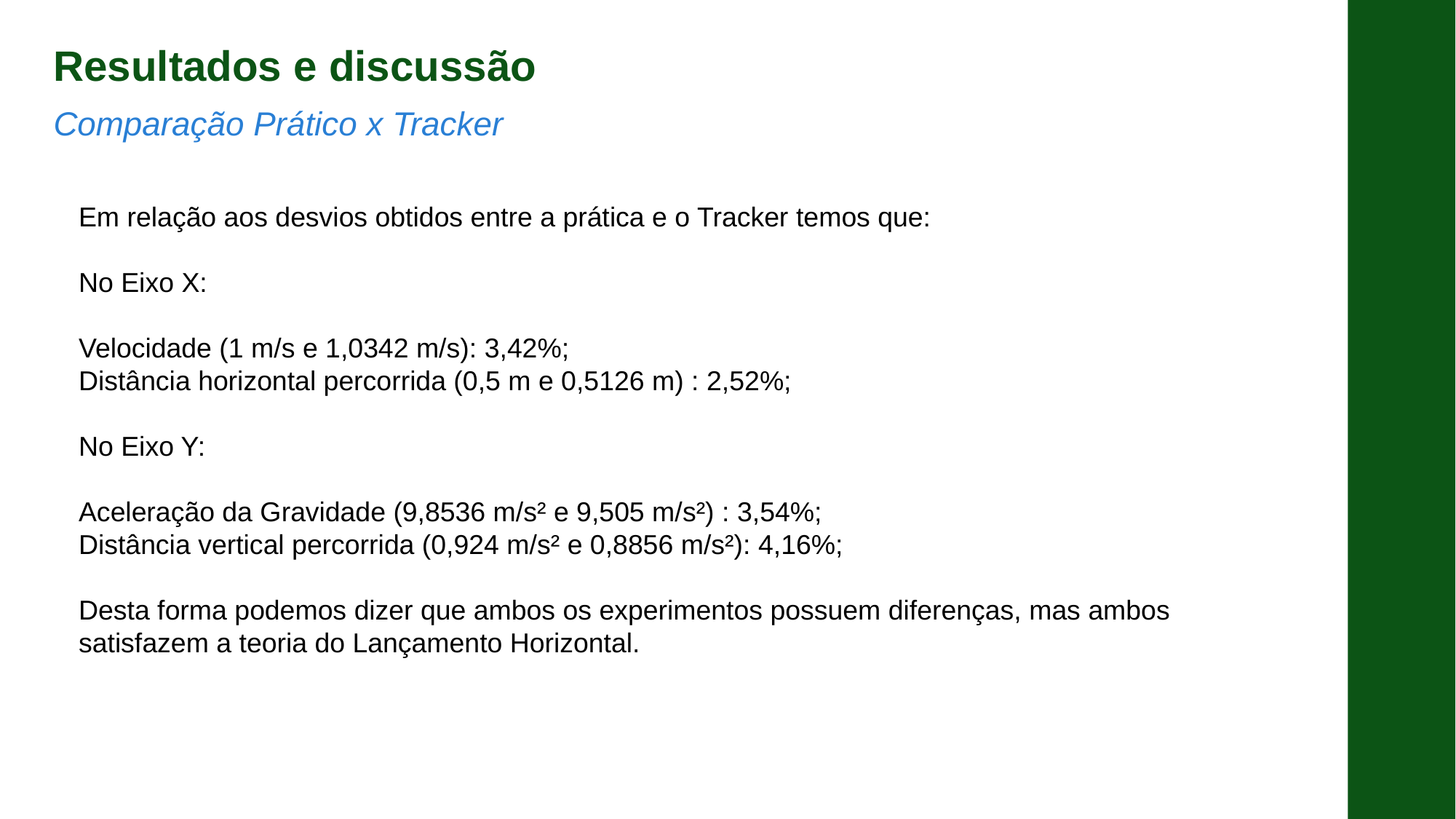

Resultados e discussão

Comparação Prático x Tracker
Em relação aos desvios obtidos entre a prática e o Tracker temos que:

No Eixo X:

Velocidade (1 m/s e 1,0342 m/s): 3,42%;
Distância horizontal percorrida (0,5 m e 0,5126 m) : 2,52%;

No Eixo Y:

Aceleração da Gravidade (9,8536 m/s² e 9,505 m/s²) : 3,54%;
Distância vertical percorrida (0,924 m/s² e 0,8856 m/s²): 4,16%;

Desta forma podemos dizer que ambos os experimentos possuem diferenças, mas ambos satisfazem a teoria do Lançamento Horizontal.